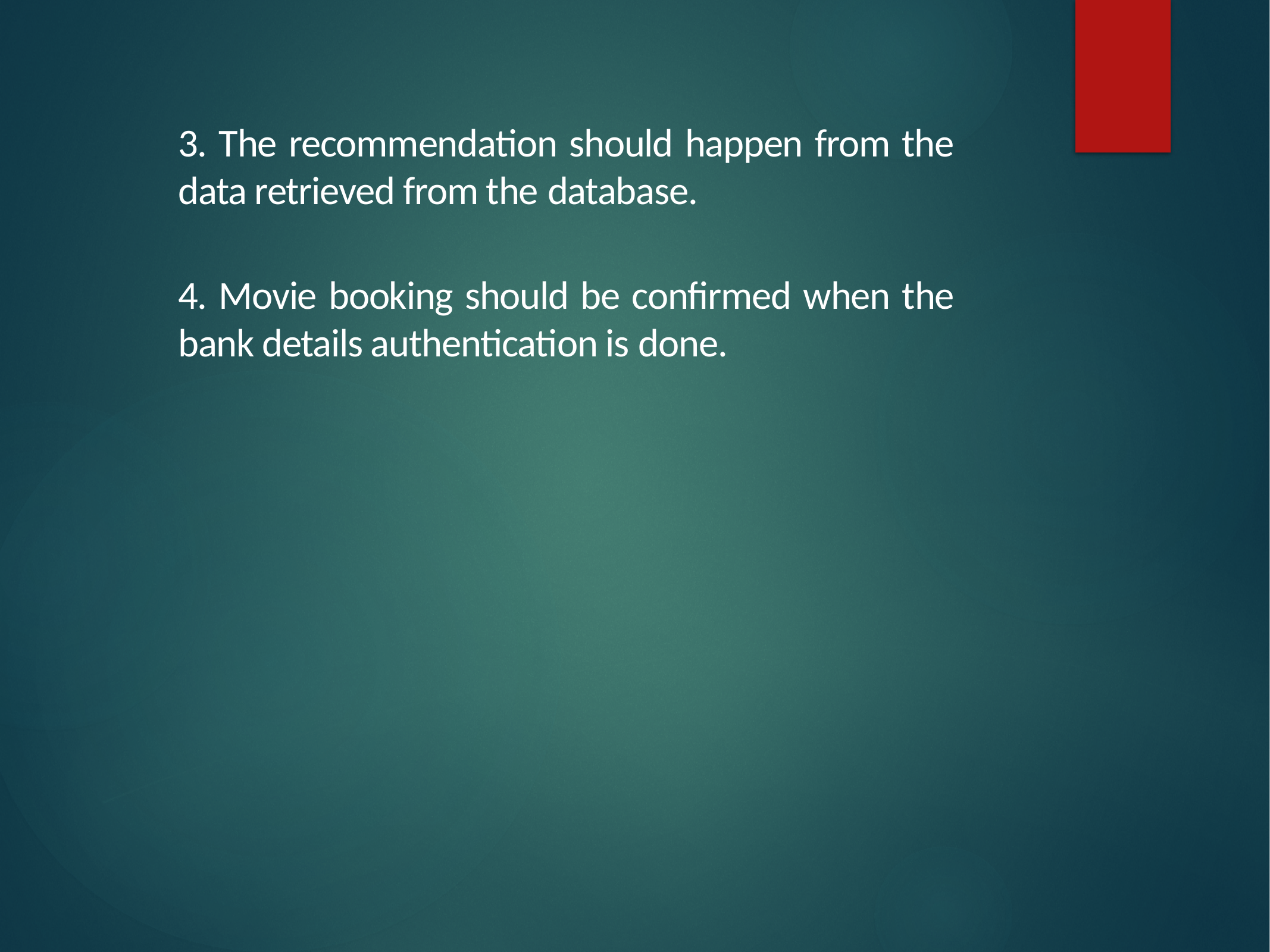

3. The recommendation should happen from the     data retrieved from the database.

4. Movie booking should be confirmed when the     bank details authentication is done.